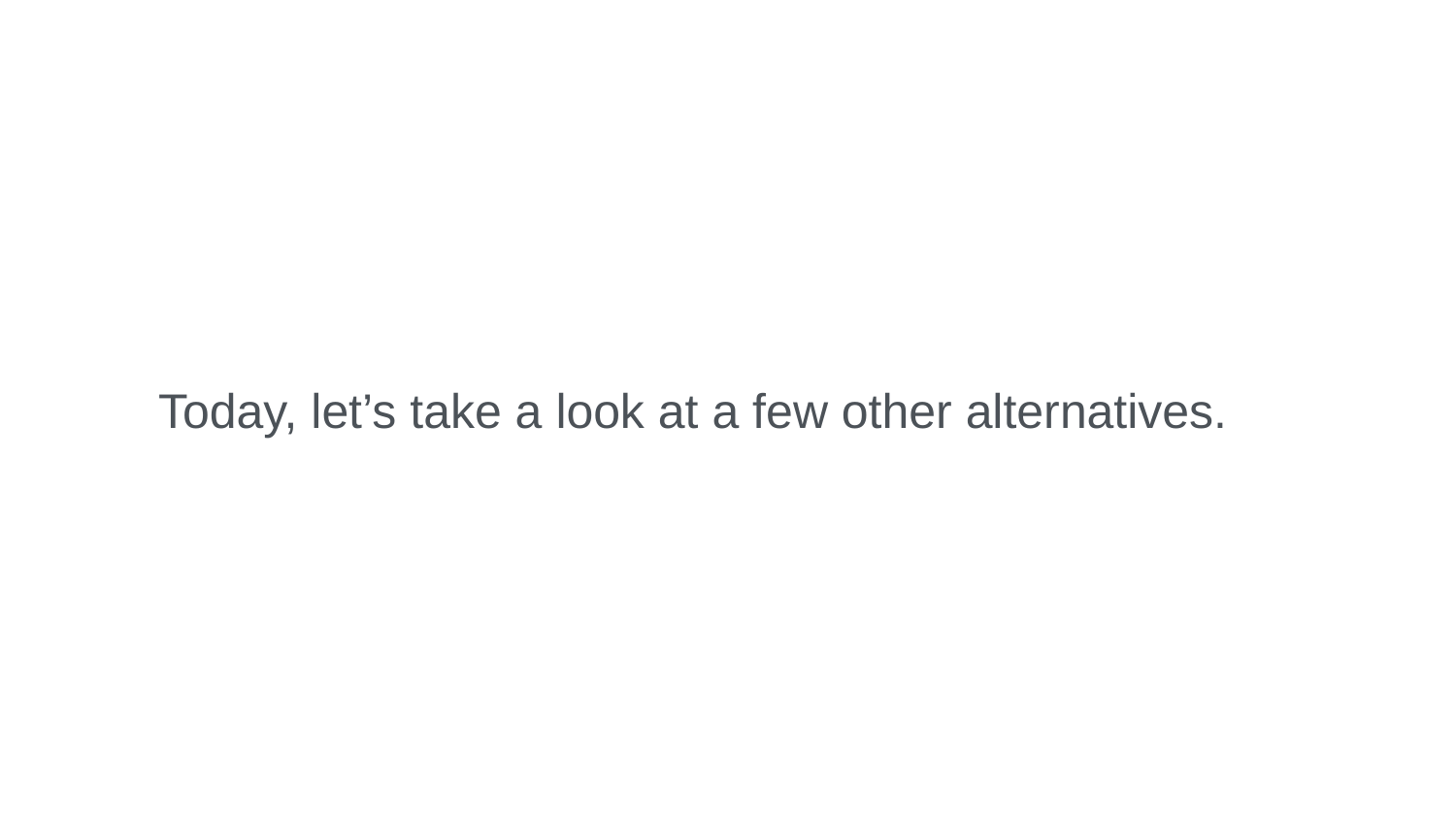

Today, let’s take a look at a few other alternatives.